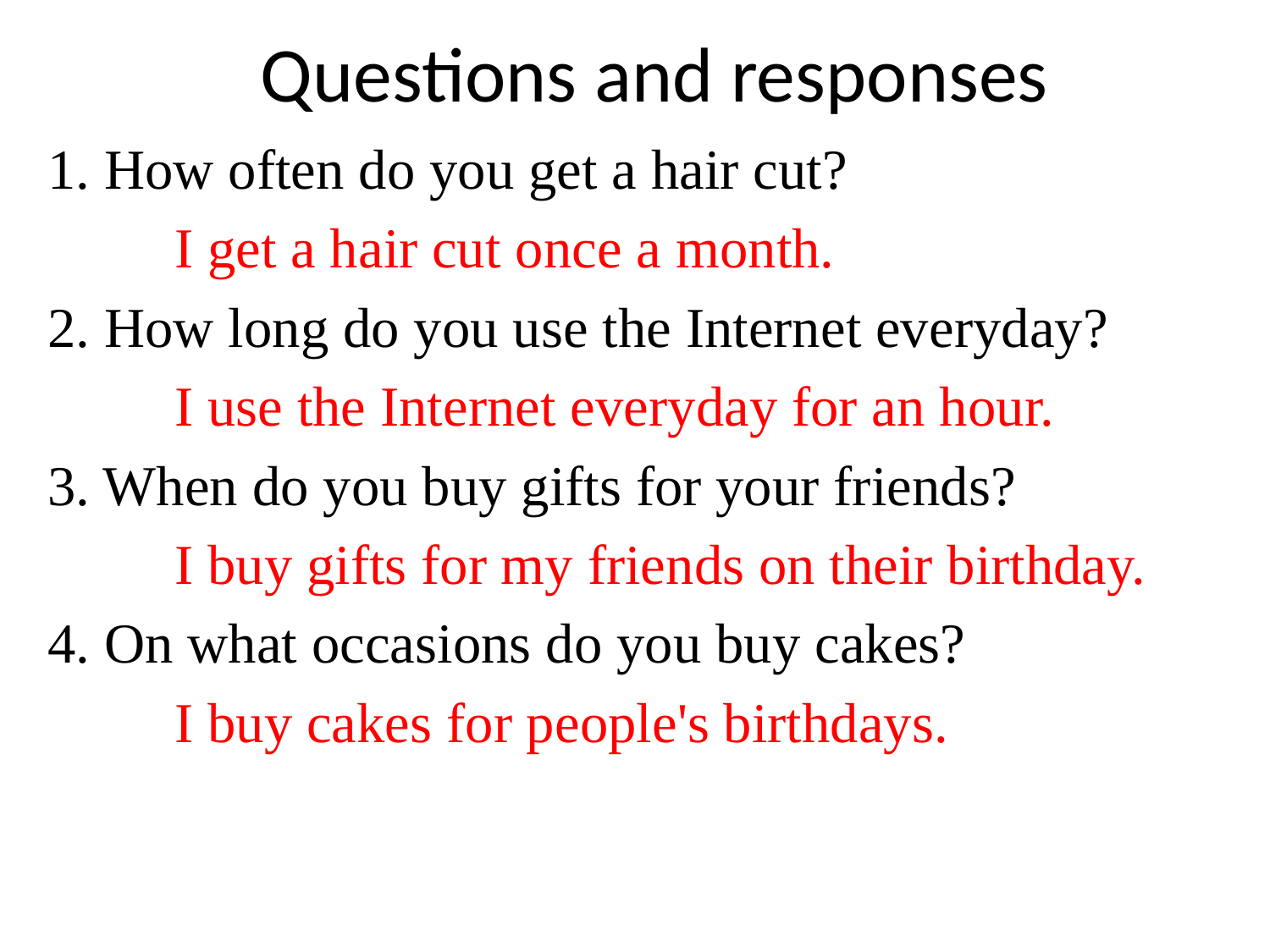

# Questions and responses
1. How often do you get a hair cut?
	I get a hair cut once a month.
2. How long do you use the Internet everyday?
	I use the Internet everyday for an hour.
3. When do you buy gifts for your friends?
	I buy gifts for my friends on their birthday.
4. On what occasions do you buy cakes?
	I buy cakes for people's birthdays.